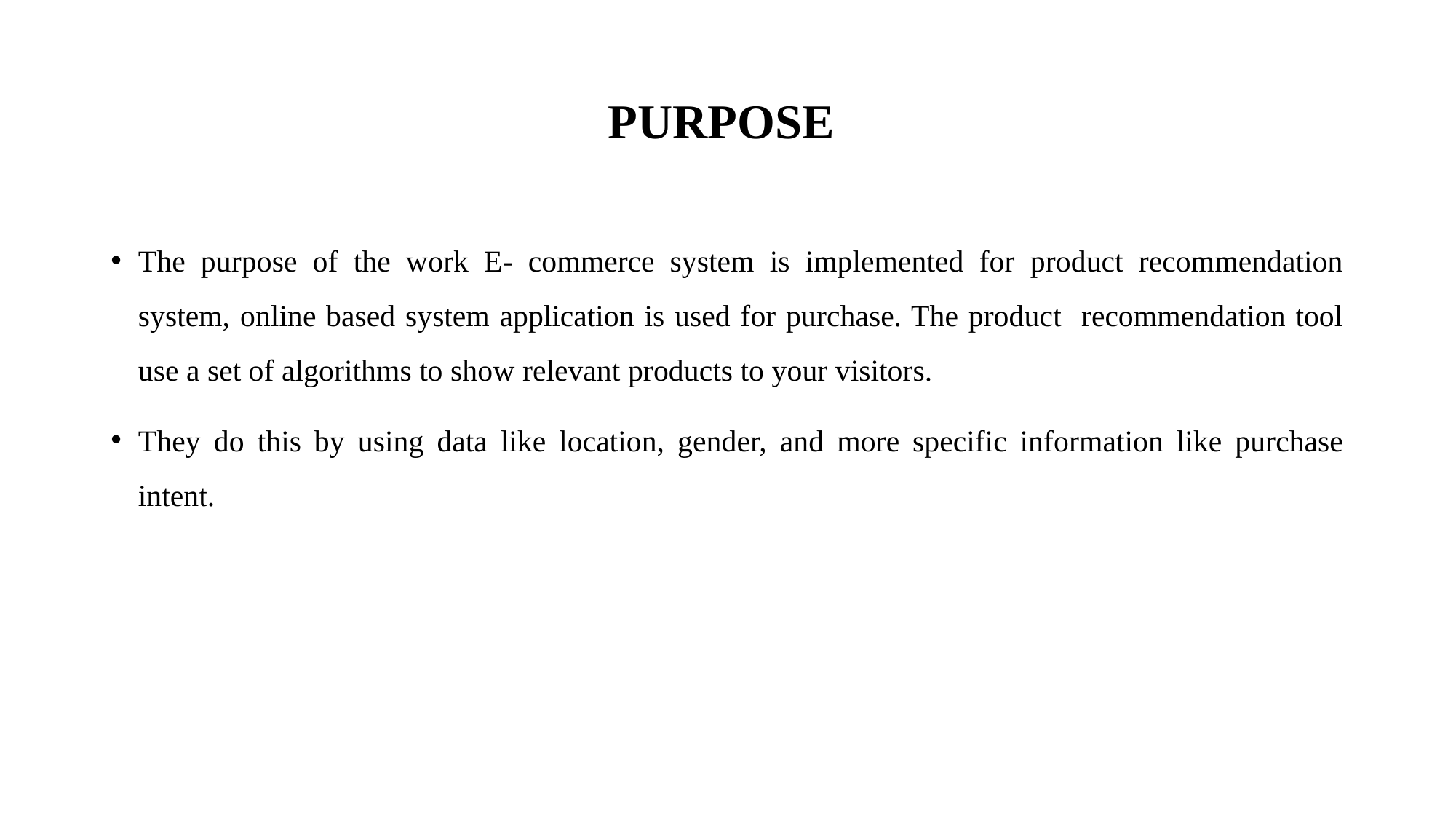

# PURPOSE
The purpose of the work E- commerce system is implemented for product recommendation system, online based system application is used for purchase. The product  recommendation tool use a set of algorithms to show relevant products to your visitors.
They do this by using data like location, gender, and more specific information like purchase intent.